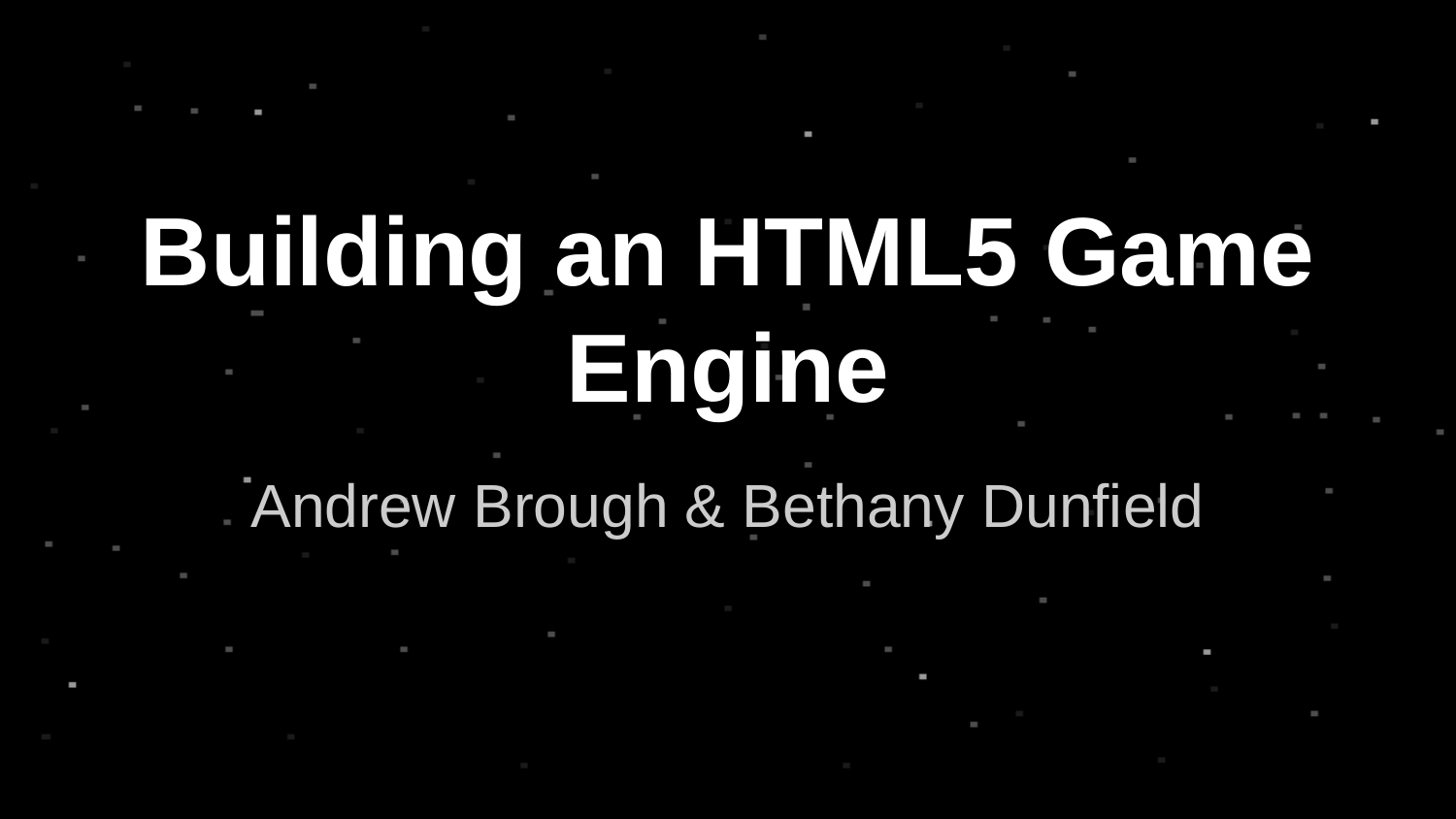

# Building an HTML5 Game Engine
Andrew Brough & Bethany Dunfield